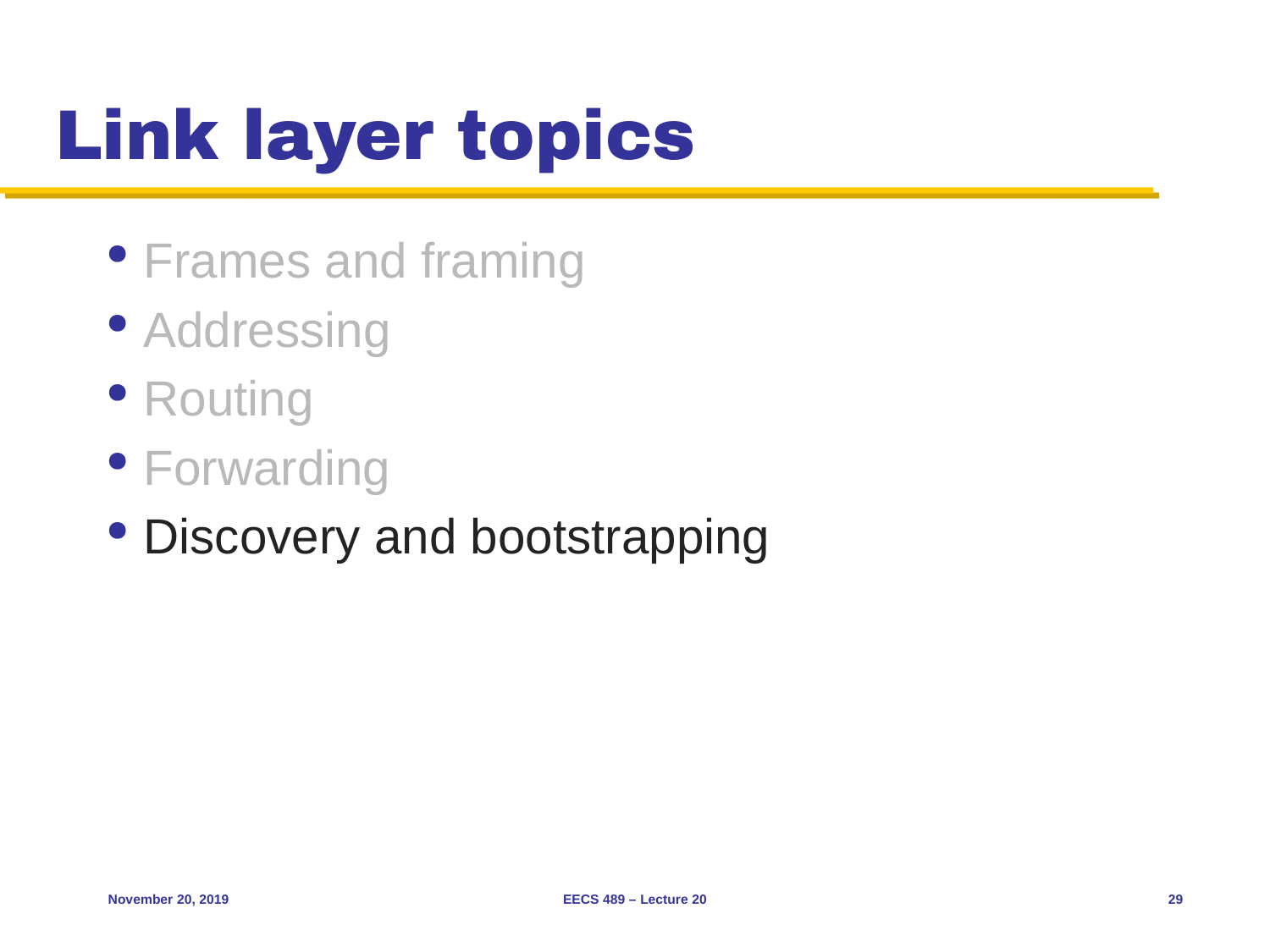

# Link layer topics
Frames and framing
Addressing
Routing
Forwarding
Discovery and bootstrapping
November 20, 2019
EECS 489 – Lecture 20
29